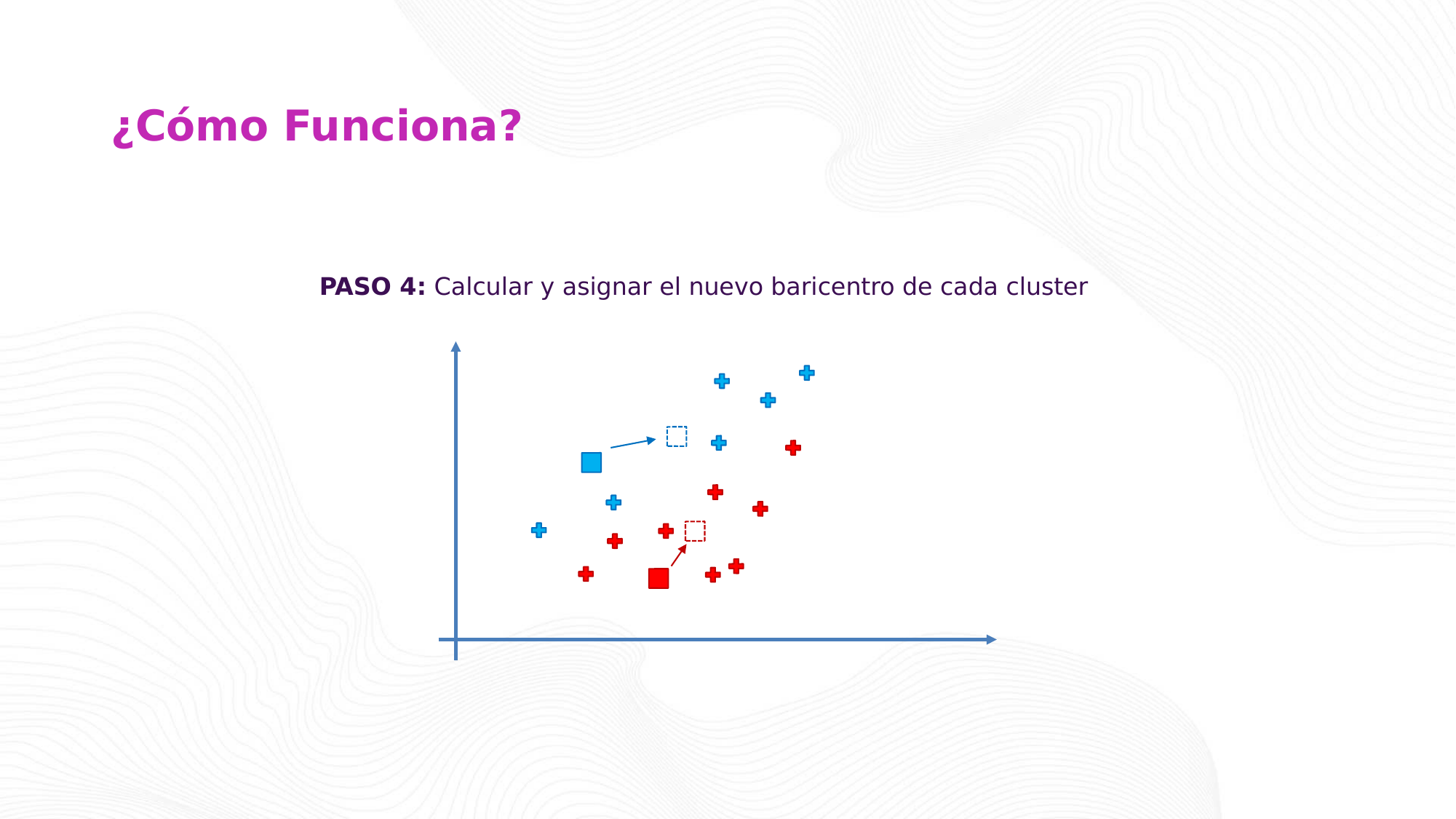

# ¿Cómo Funciona?
PASO 4: Calcular y asignar el nuevo baricentro de cada cluster